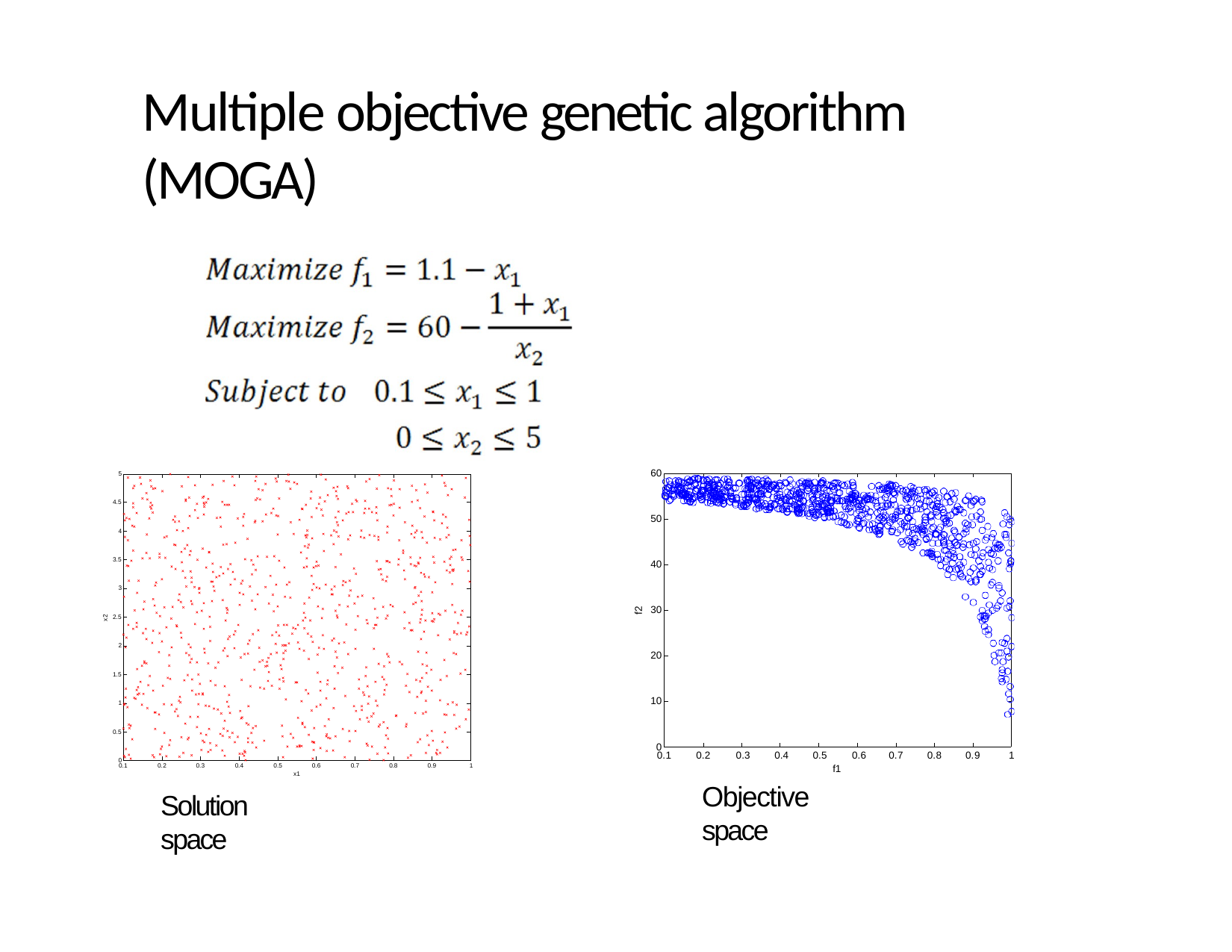

# Multiple objective genetic algorithm (MOGA)
75

60
5

4.5

50

4

3.5
40

3

30
f2

2.5
x2

2

20

1.5

10
1

0.5

0
0.2	0.3	0.4	0.5	0.6
f1
Objective space

0.1
0.7
0.8
0.9
1
0
0.5	0.6
x1
0.1
0.2
0.3
0.4
0.7
0.8
0.9
1

Solution space